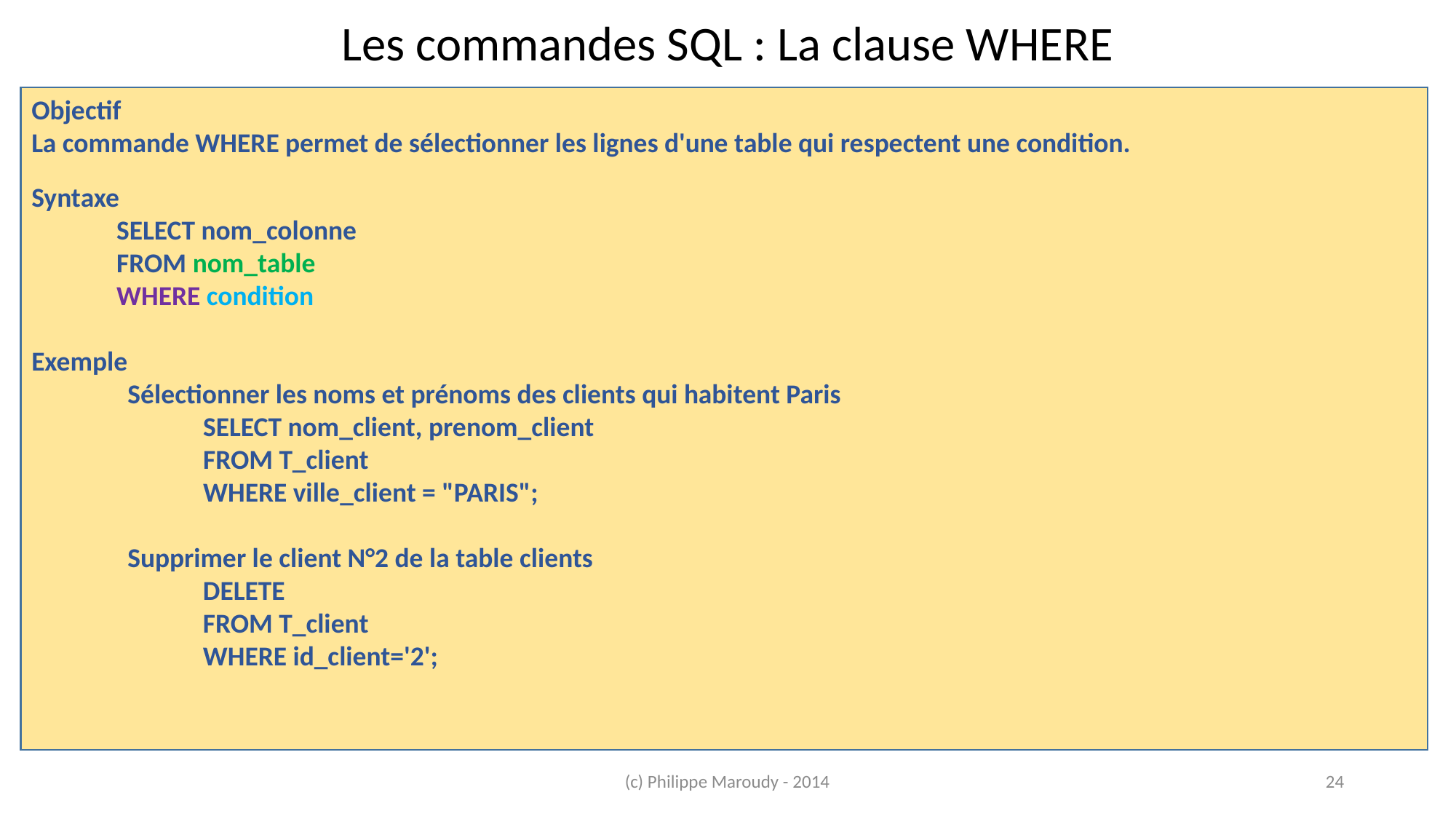

Les commandes SQL : La clause WHERE
Objectif
La commande WHERE permet de sélectionner les lignes d'une table qui respectent une condition.

Syntaxe
SELECT nom_colonne
FROM nom_table
WHERE condition

Exemple
Sélectionner les noms et prénoms des clients qui habitent Paris
SELECT nom_client, prenom_client
FROM T_client
WHERE ville_client = "PARIS";

Supprimer le client N°2 de la table clients
DELETE
FROM T_client
WHERE id_client='2';
(c) Philippe Maroudy - 2014
24